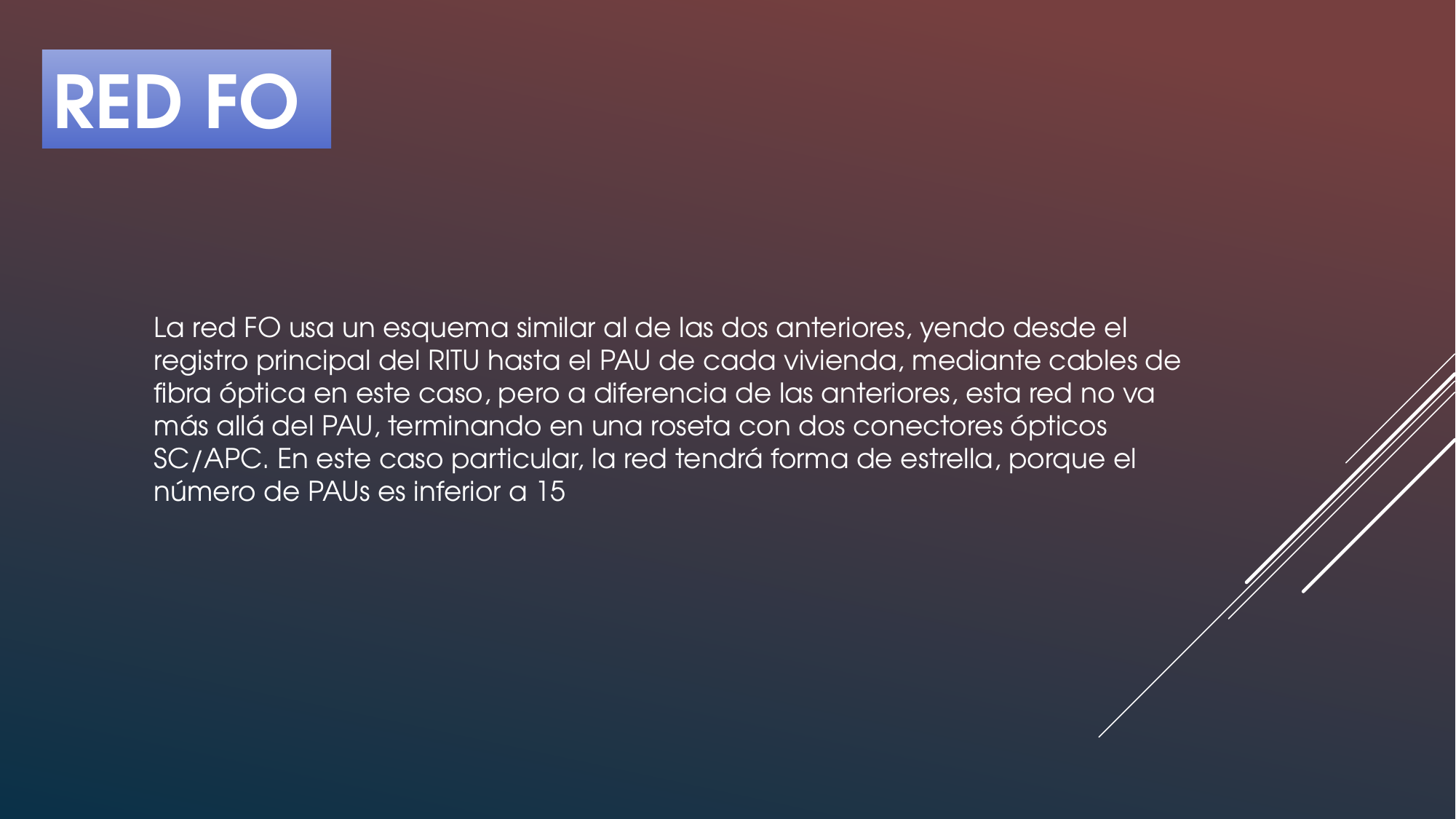

RED FO
La red FO usa un esquema similar al de las dos anteriores, yendo desde el registro principal del RITU hasta el PAU de cada vivienda, mediante cables de fibra óptica en este caso, pero a diferencia de las anteriores, esta red no va más allá del PAU, terminando en una roseta con dos conectores ópticos SC/APC. En este caso particular, la red tendrá forma de estrella, porque el número de PAUs es inferior a 15